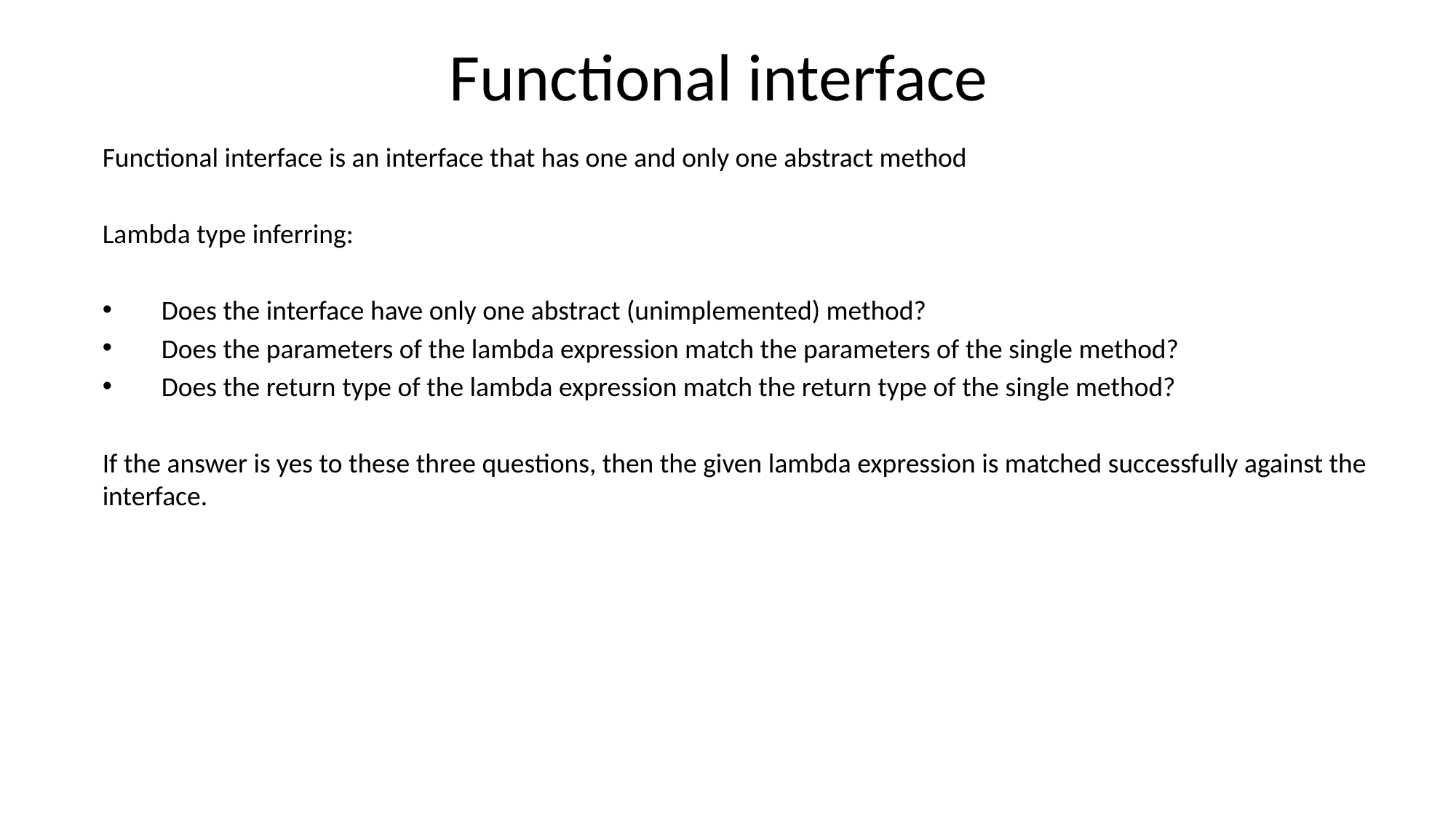

# Functional interface
Functional interface is an interface that has one and only one abstract method

Lambda type inferring:

    Does the interface have only one abstract (unimplemented) method?
    Does the parameters of the lambda expression match the parameters of the single method?
    Does the return type of the lambda expression match the return type of the single method?

If the answer is yes to these three questions, then the given lambda expression is matched successfully against the interface.